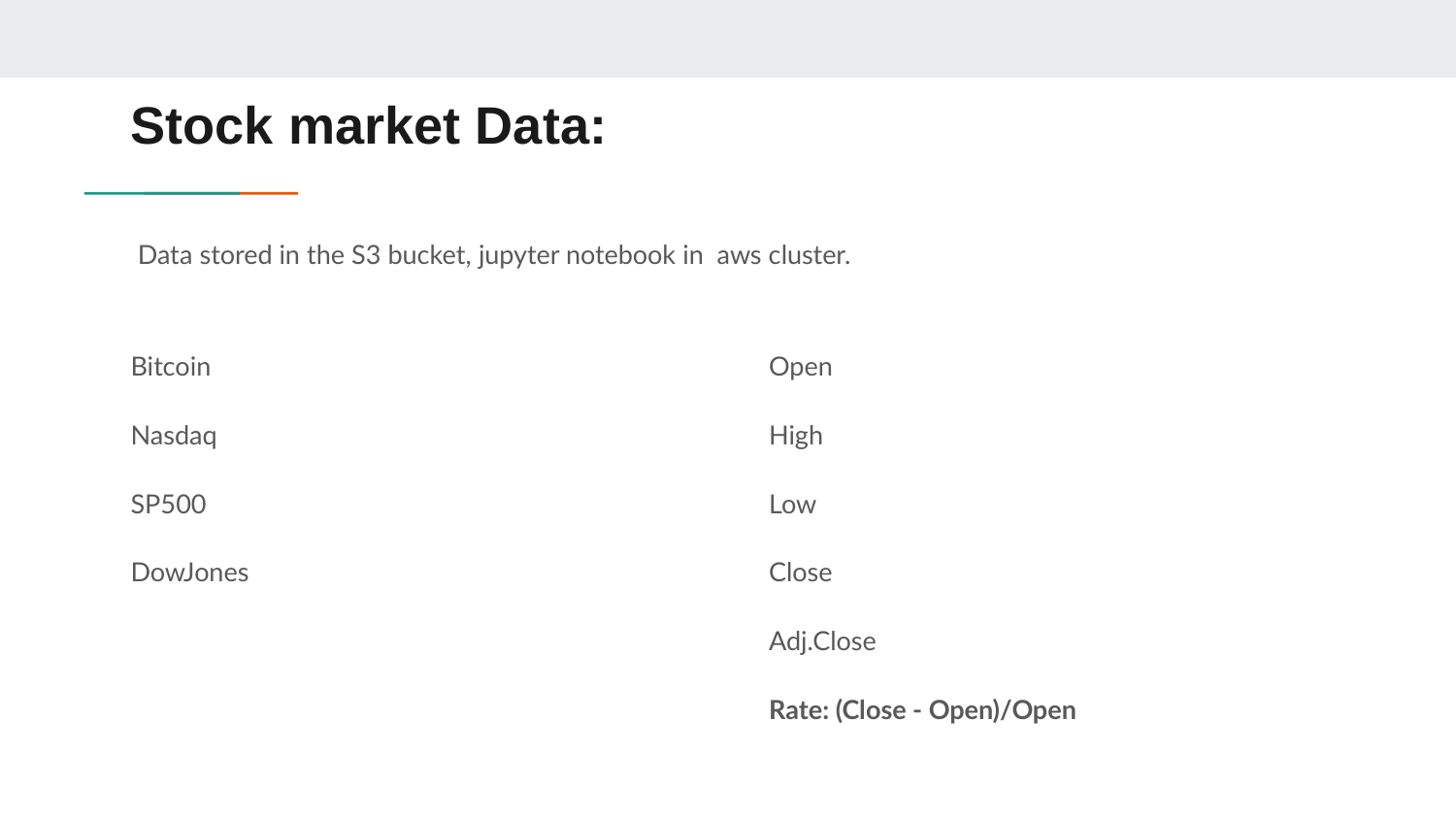

# Stock market Data:
Data stored in the S3 bucket, jupyter notebook in  aws cluster.
Bitcoin
Nasdaq
SP500
DowJones
Open
High
Low
Close
Adj.Close
Rate: (Close - Open)/Open